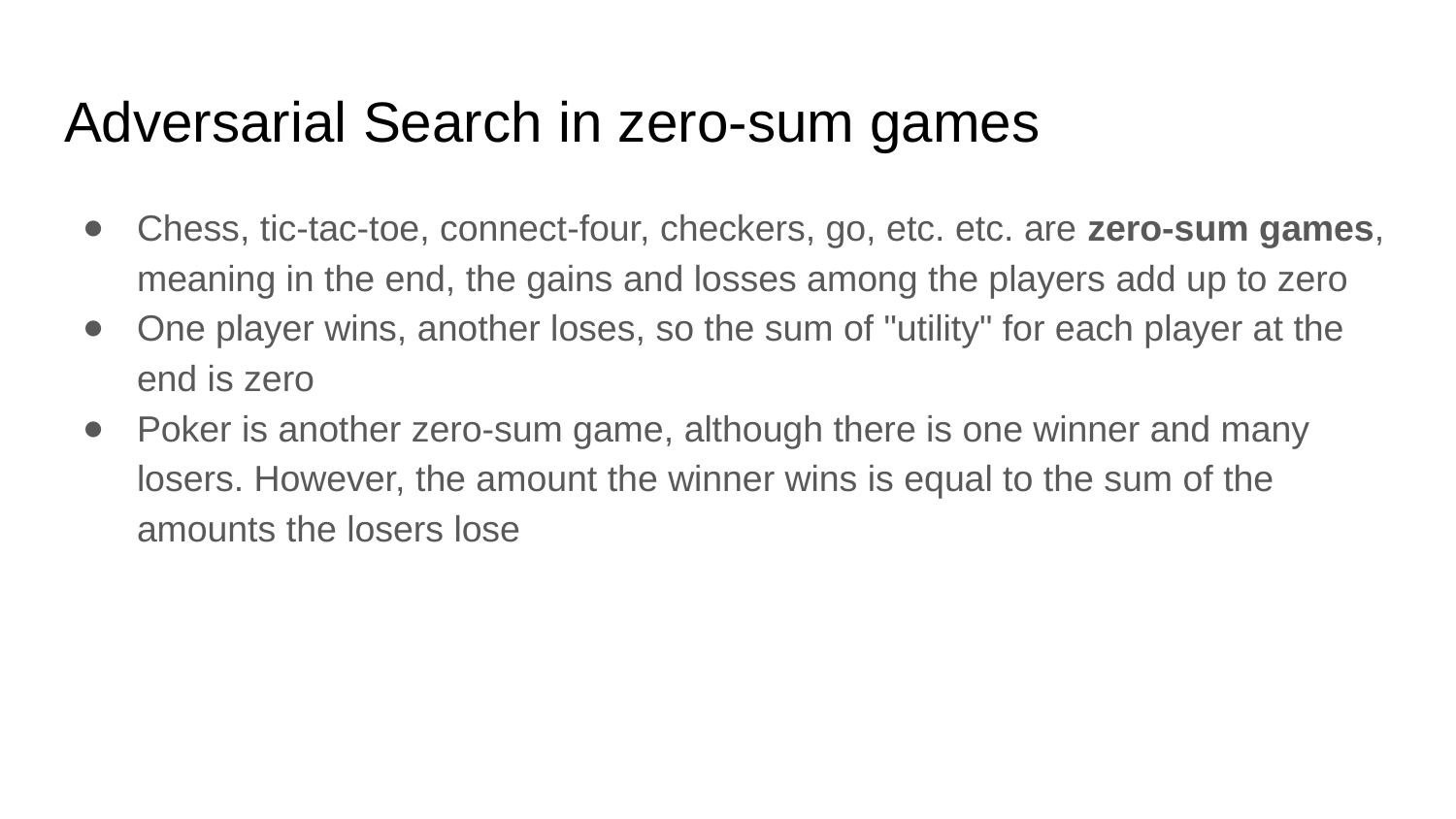

# Adversarial Search in zero-sum games
Chess, tic-tac-toe, connect-four, checkers, go, etc. etc. are zero-sum games, meaning in the end, the gains and losses among the players add up to zero
One player wins, another loses, so the sum of "utility" for each player at the end is zero
Poker is another zero-sum game, although there is one winner and many losers. However, the amount the winner wins is equal to the sum of the amounts the losers lose